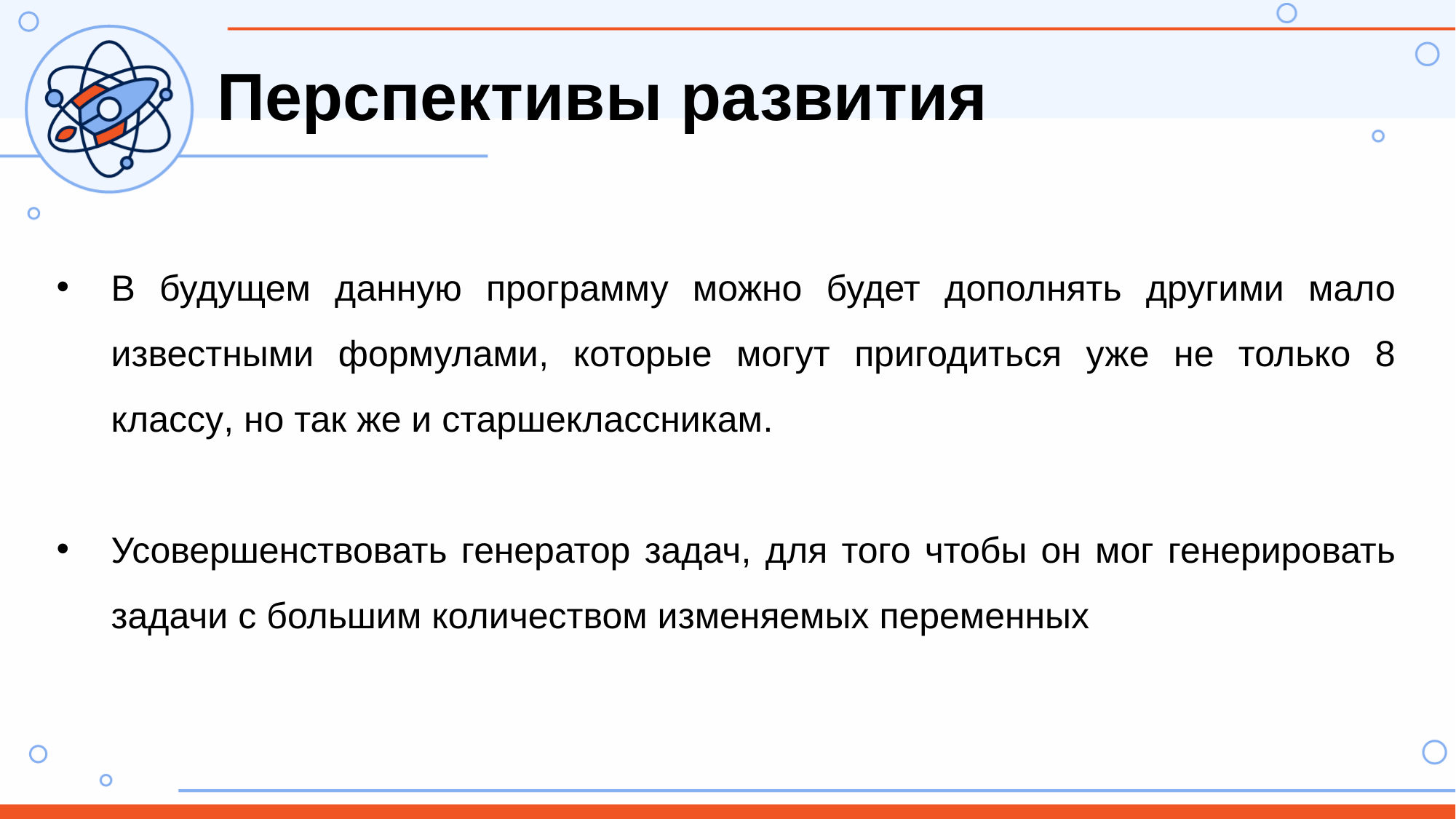

Перспективы развития
В будущем данную программу можно будет дополнять другими мало известными формулами, которые могут пригодиться уже не только 8 классу, но так же и старшеклассникам.

Усовершенствовать генератор задач, для того чтобы он мог генерировать задачи с большим количеством изменяемых переменных